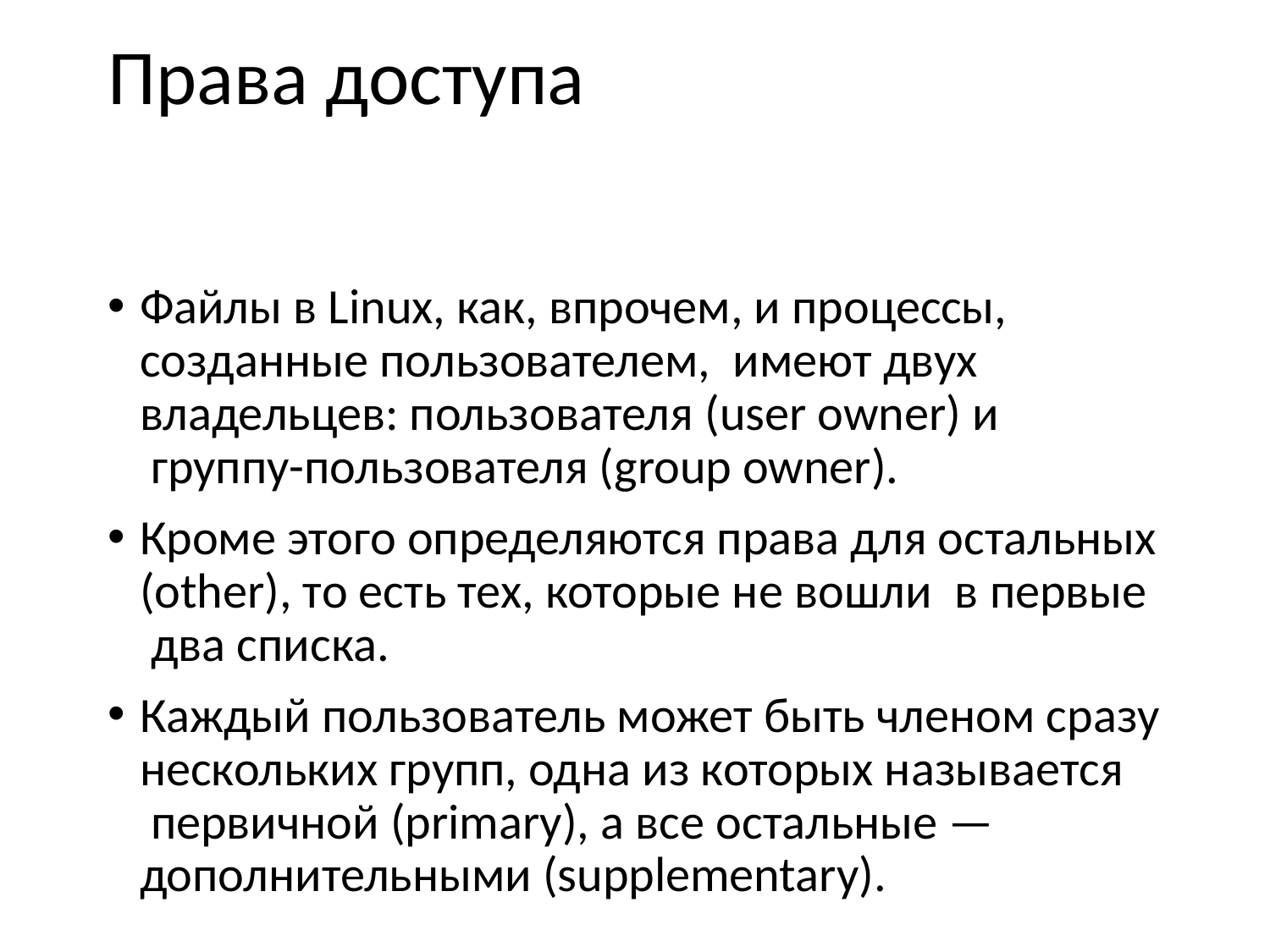

# Права доступа
Файлы в Linux, как, впрочем, и процессы, созданные пользователем,  имеют двух владельцев: пользователя (user owner) и  группу-пользователя (group owner).
Кроме этого определяются права для остальных (other), то есть тех, которые не вошли  в первые  два списка.
Каждый пользователь может быть членом сразу нескольких групп, одна из которых называется  первичной (primary), а все остальные — дополнительными (supplementary).